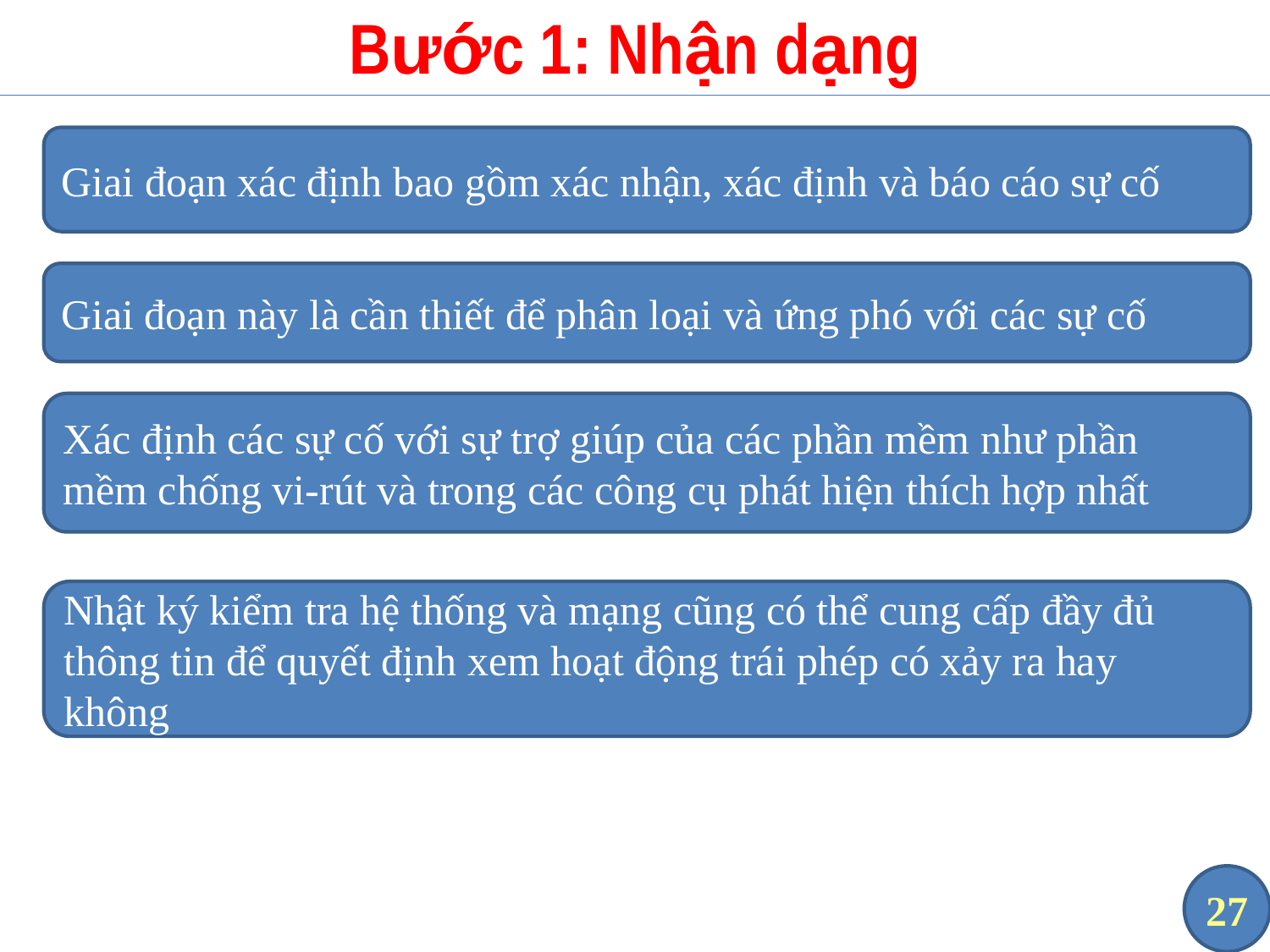

# Bước 1: Nhận dạng
Giai đoạn xác định bao gồm xác nhận, xác định và báo cáo sự cố
Giai đoạn này là cần thiết để phân loại và ứng phó với các sự cố
Xác định các sự cố với sự trợ giúp của các phần mềm như phần mềm chống vi-rút và trong các công cụ phát hiện thích hợp nhất
Nhật ký kiểm tra hệ thống và mạng cũng có thể cung cấp đầy đủ
thông tin để quyết định xem hoạt động trái phép có xảy ra hay không
27